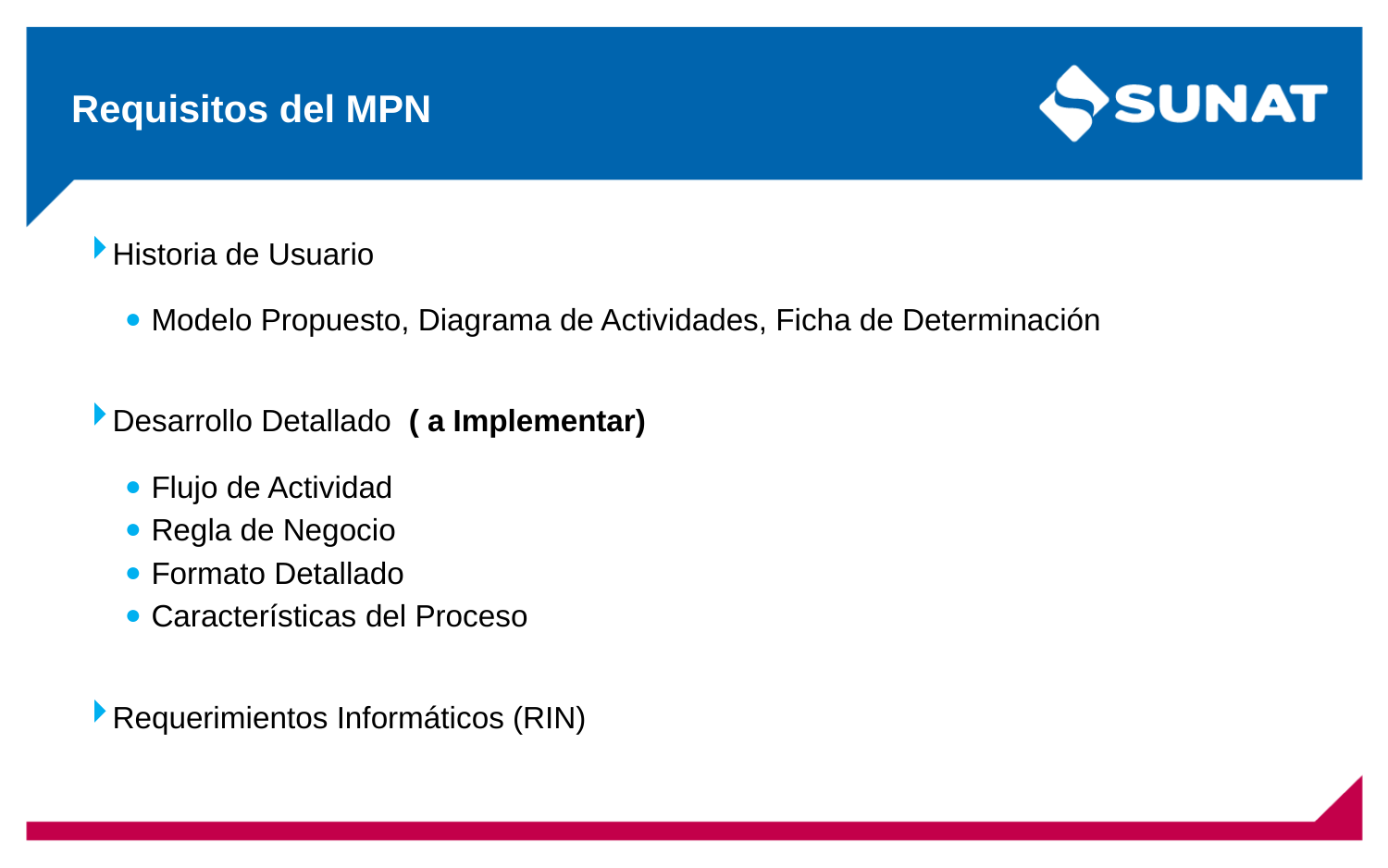

# Requisitos del MPN
Historia de Usuario
Modelo Propuesto, Diagrama de Actividades, Ficha de Determinación

Desarrollo Detallado  ( a Implementar)
Flujo de Actividad
Regla de Negocio
Formato Detallado
Características del Proceso

Requerimientos Informáticos (RIN)